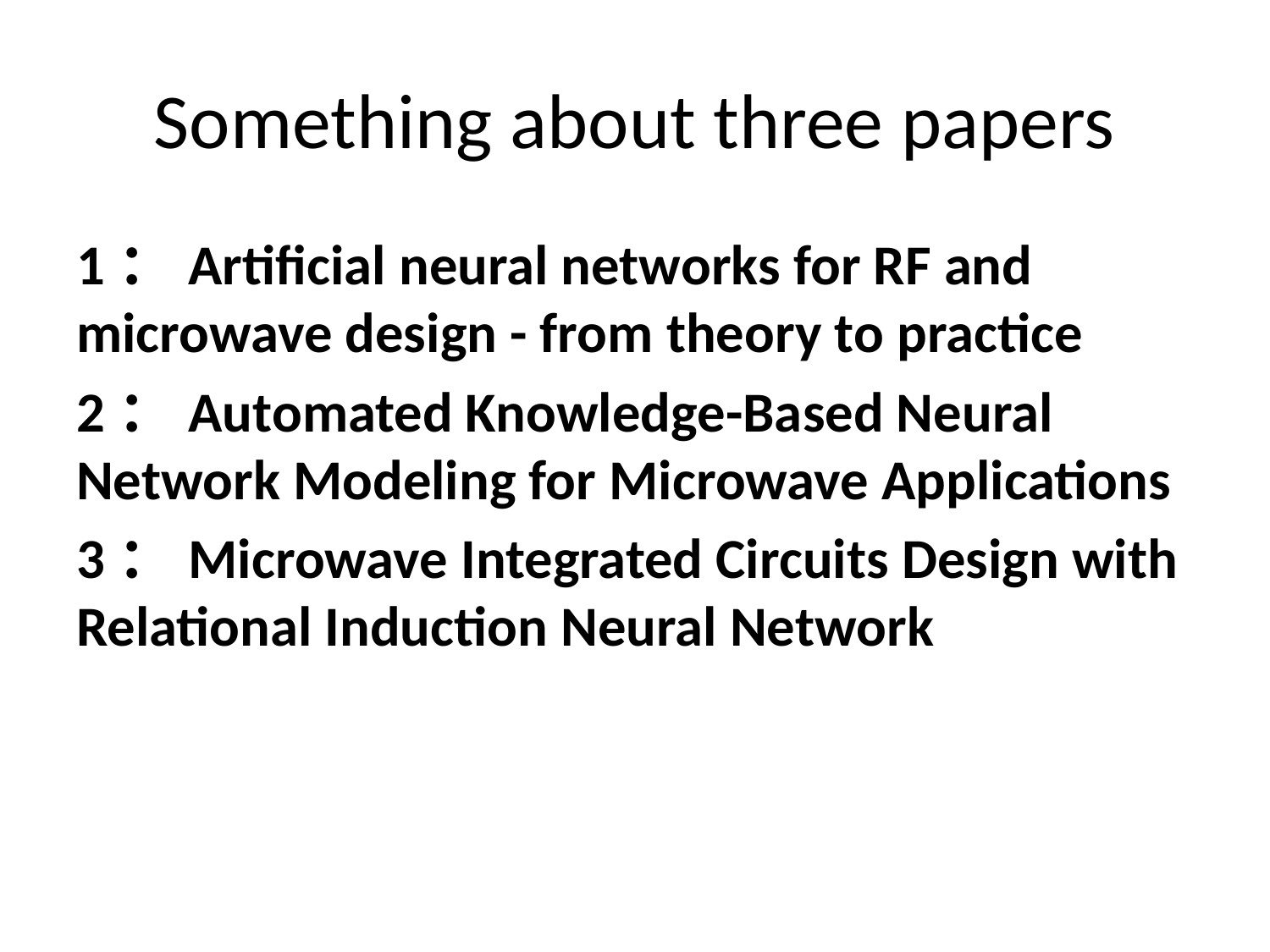

# Something about three papers
1：Artificial neural networks for RF and microwave design - from theory to practice
2：Automated Knowledge-Based Neural Network Modeling for Microwave Applications
3：Microwave Integrated Circuits Design with
Relational Induction Neural Network